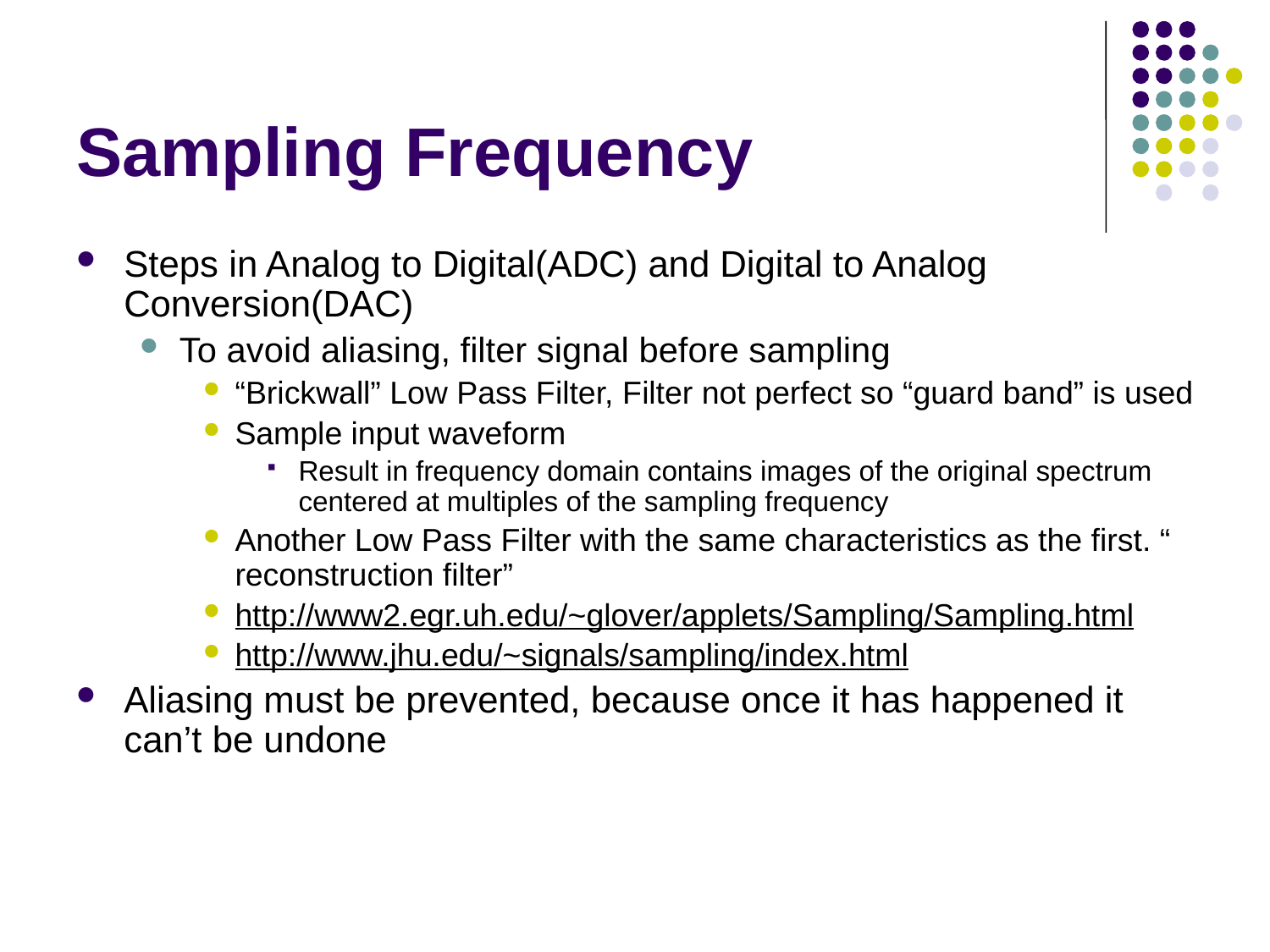

# Sampling Frequency
Steps in Analog to Digital(ADC) and Digital to Analog Conversion(DAC)
To avoid aliasing, filter signal before sampling
“Brickwall” Low Pass Filter, Filter not perfect so “guard band” is used
Sample input waveform
Result in frequency domain contains images of the original spectrum centered at multiples of the sampling frequency
Another Low Pass Filter with the same characteristics as the first. “ reconstruction filter”
http://www2.egr.uh.edu/~glover/applets/Sampling/Sampling.html
http://www.jhu.edu/~signals/sampling/index.html
Aliasing must be prevented, because once it has happened it can’t be undone